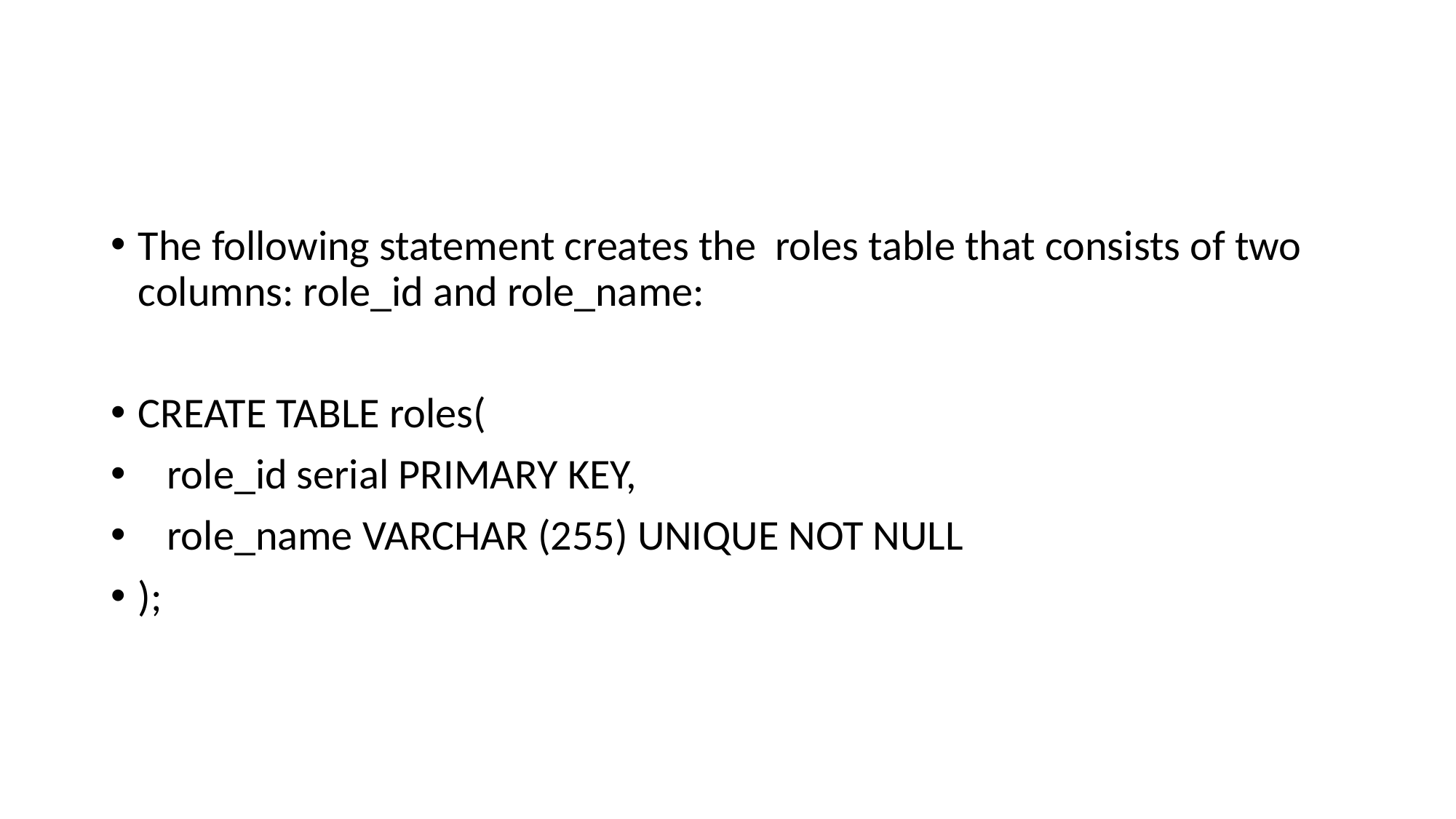

#
The following statement creates the  roles table that consists of two columns: role_id and role_name:

CREATE TABLE roles(
   role_id serial PRIMARY KEY,
   role_name VARCHAR (255) UNIQUE NOT NULL
);